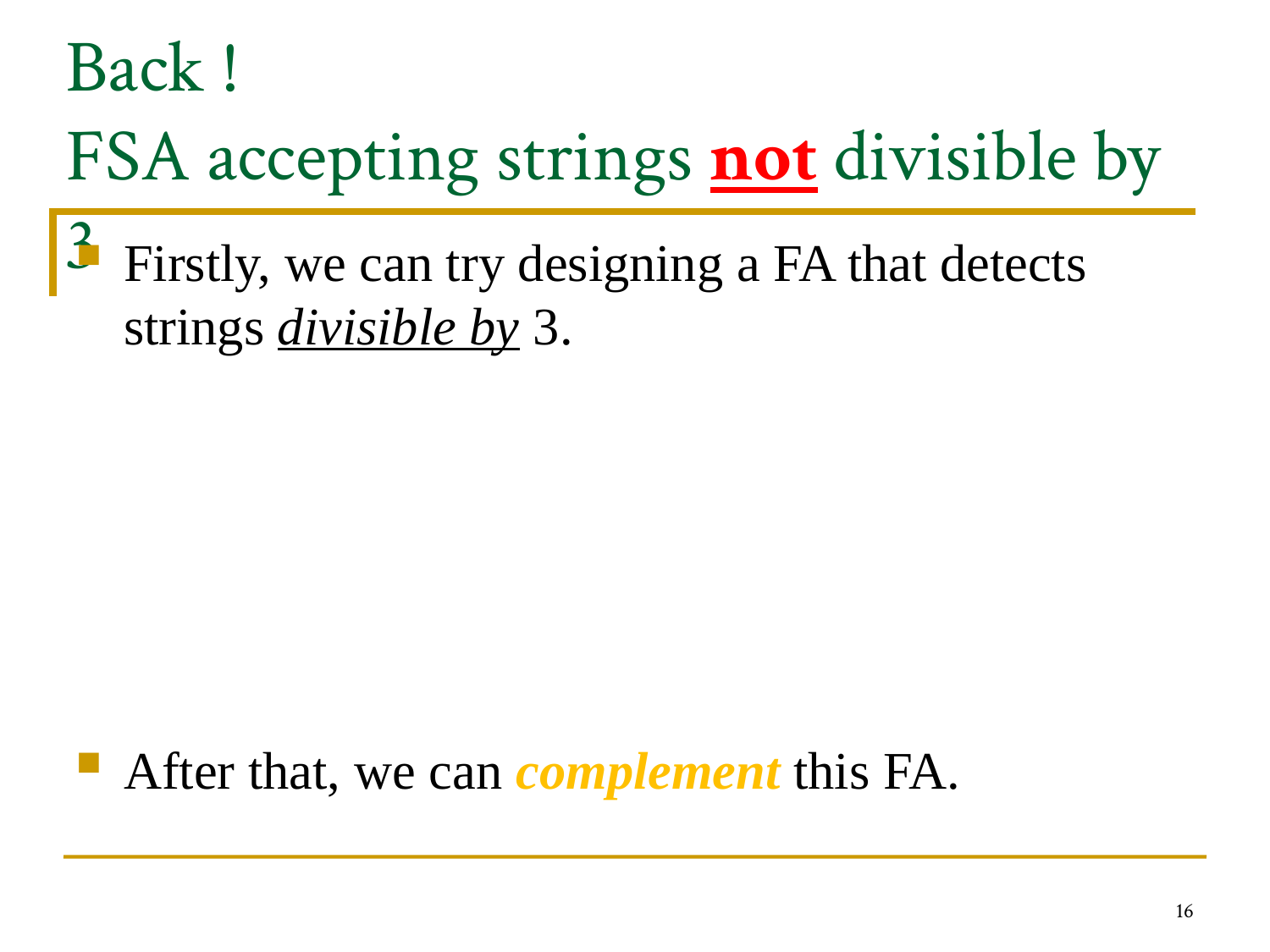

# Back ! FSA accepting strings not divisible by 3
Firstly, we can try designing a FA that detects strings divisible by 3.

After that, we can complement this FA.

16